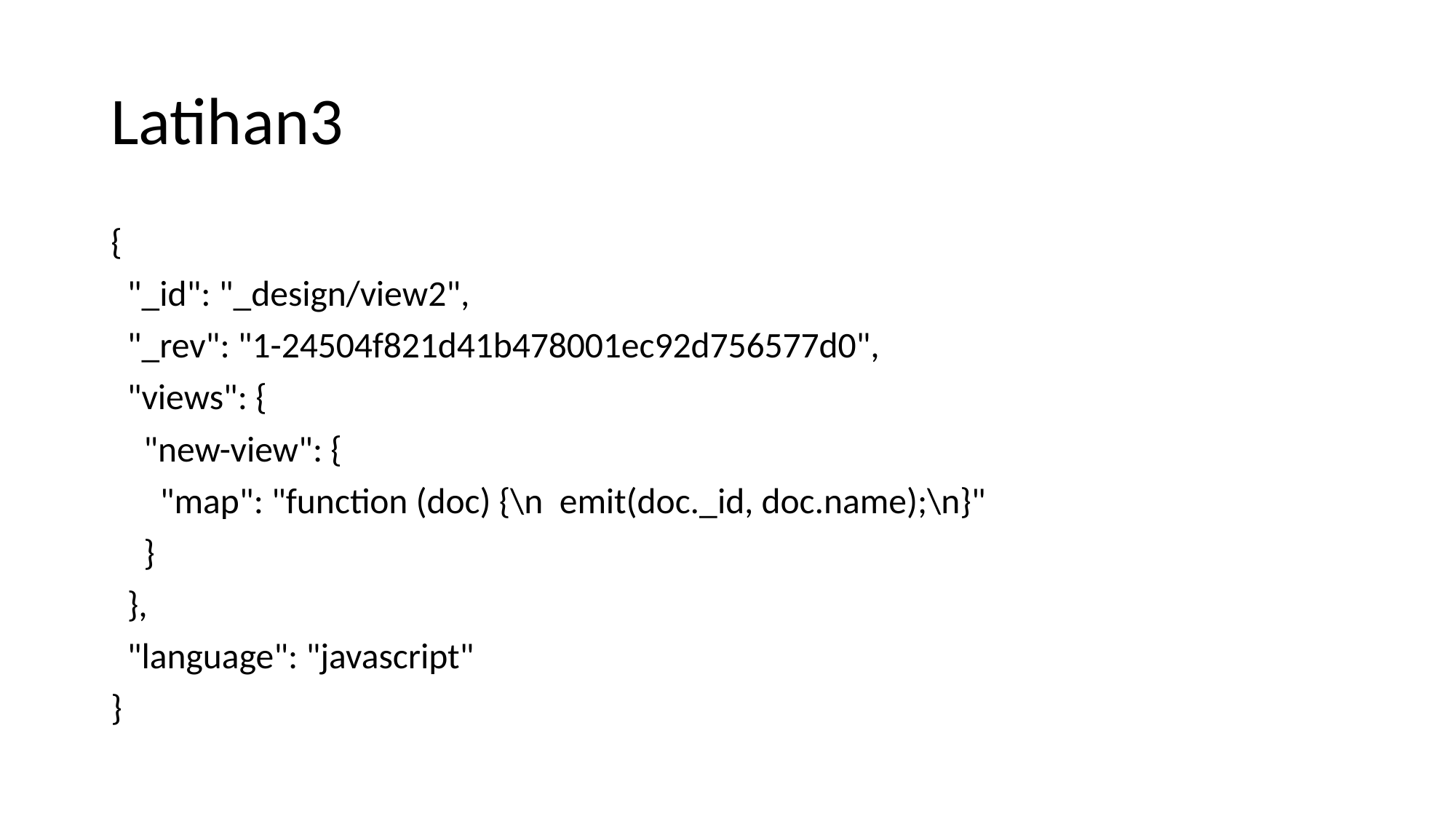

# Latihan3
{
  "_id": "_design/view2",
  "_rev": "1-24504f821d41b478001ec92d756577d0",
  "views": {
    "new-view": {
      "map": "function (doc) {\n  emit(doc._id, doc.name);\n}"
    }
  },
  "language": "javascript"
}